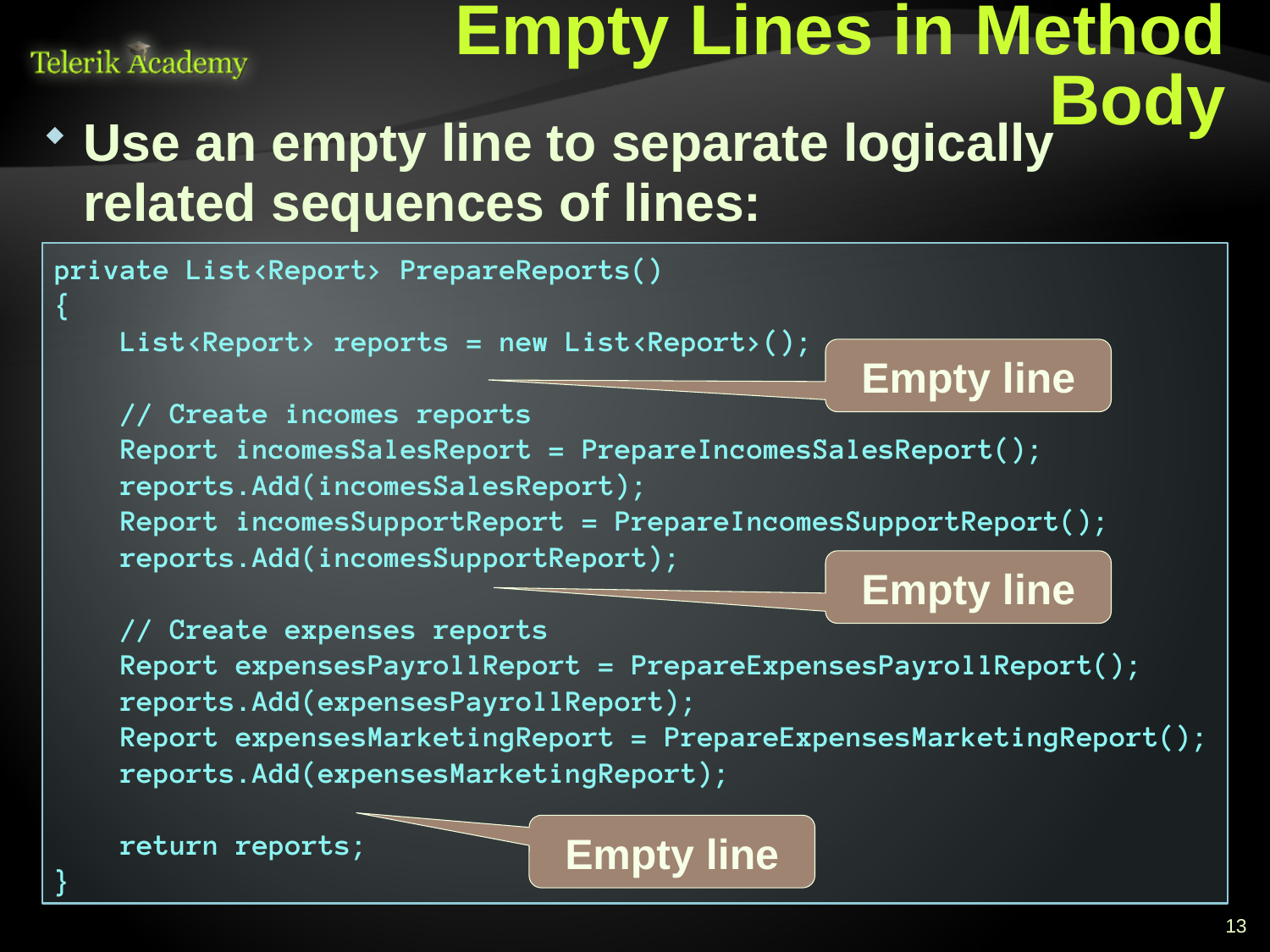

# Empty Lines in Method Body
Use an empty line to separate logically related sequences of lines:
private List<Report> PrepareReports()
{
    List<Report> reports = new List<Report>();

    // Create incomes reports
    Report incomesSalesReport = PrepareIncomesSalesReport();
    reports.Add(incomesSalesReport);
    Report incomesSupportReport = PrepareIncomesSupportReport();
    reports.Add(incomesSupportReport);

    // Create expenses reports
    Report expensesPayrollReport = PrepareExpensesPayrollReport();
    reports.Add(expensesPayrollReport);
    Report expensesMarketingReport = PrepareExpensesMarketingReport();
    reports.Add(expensesMarketingReport);

    return reports;
}
Empty line
Empty line
Empty line
13